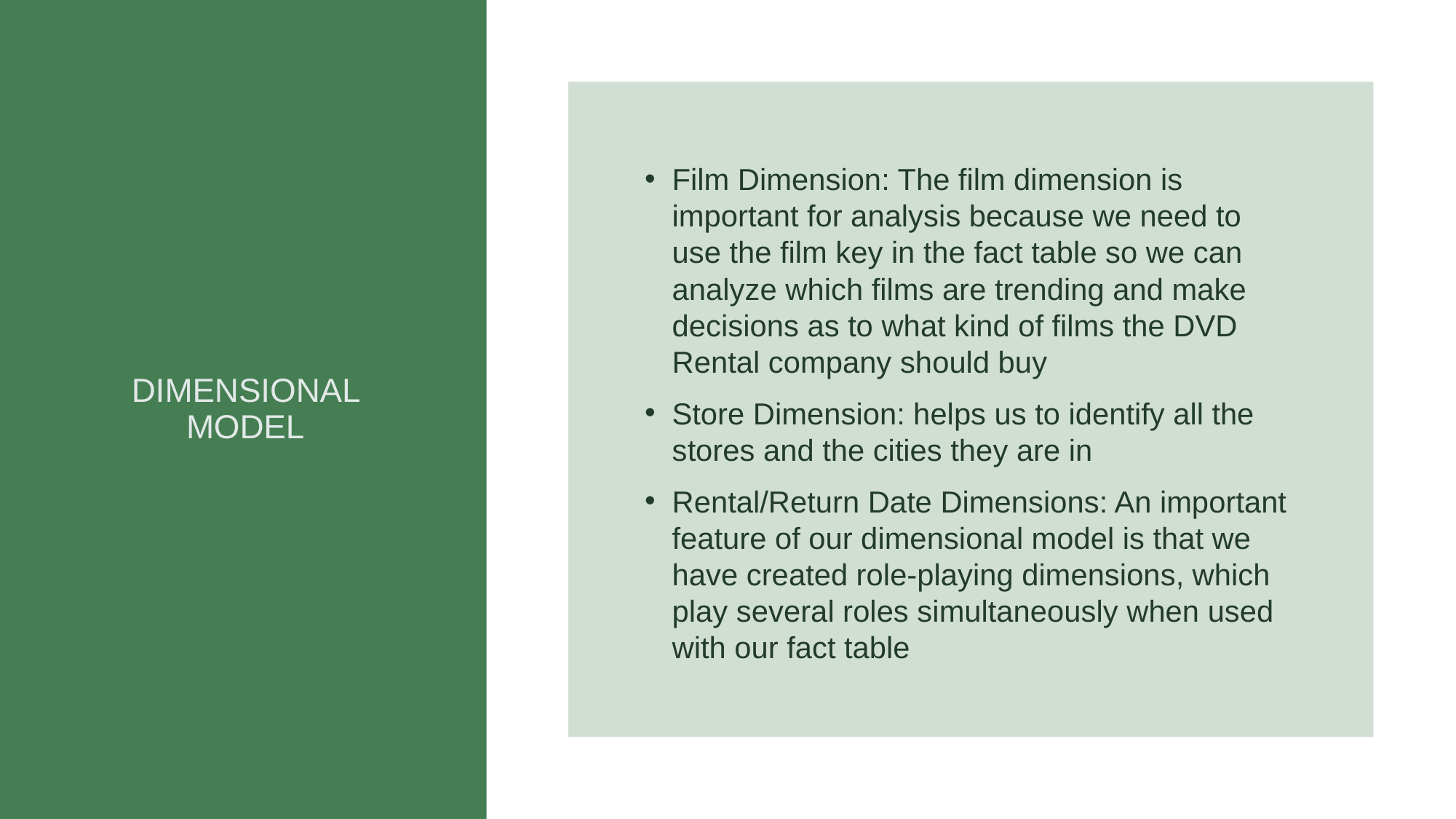

Film Dimension: The film dimension is important for analysis because we need to use the film key in the fact table so we can analyze which films are trending and make decisions as to what kind of films the DVD Rental company should buy
Store Dimension: helps us to identify all the stores and the cities they are in
Rental/Return Date Dimensions: An important feature of our dimensional model is that we have created role-playing dimensions, which play several roles simultaneously when used with our fact table
DIMENSIONAL MODEL